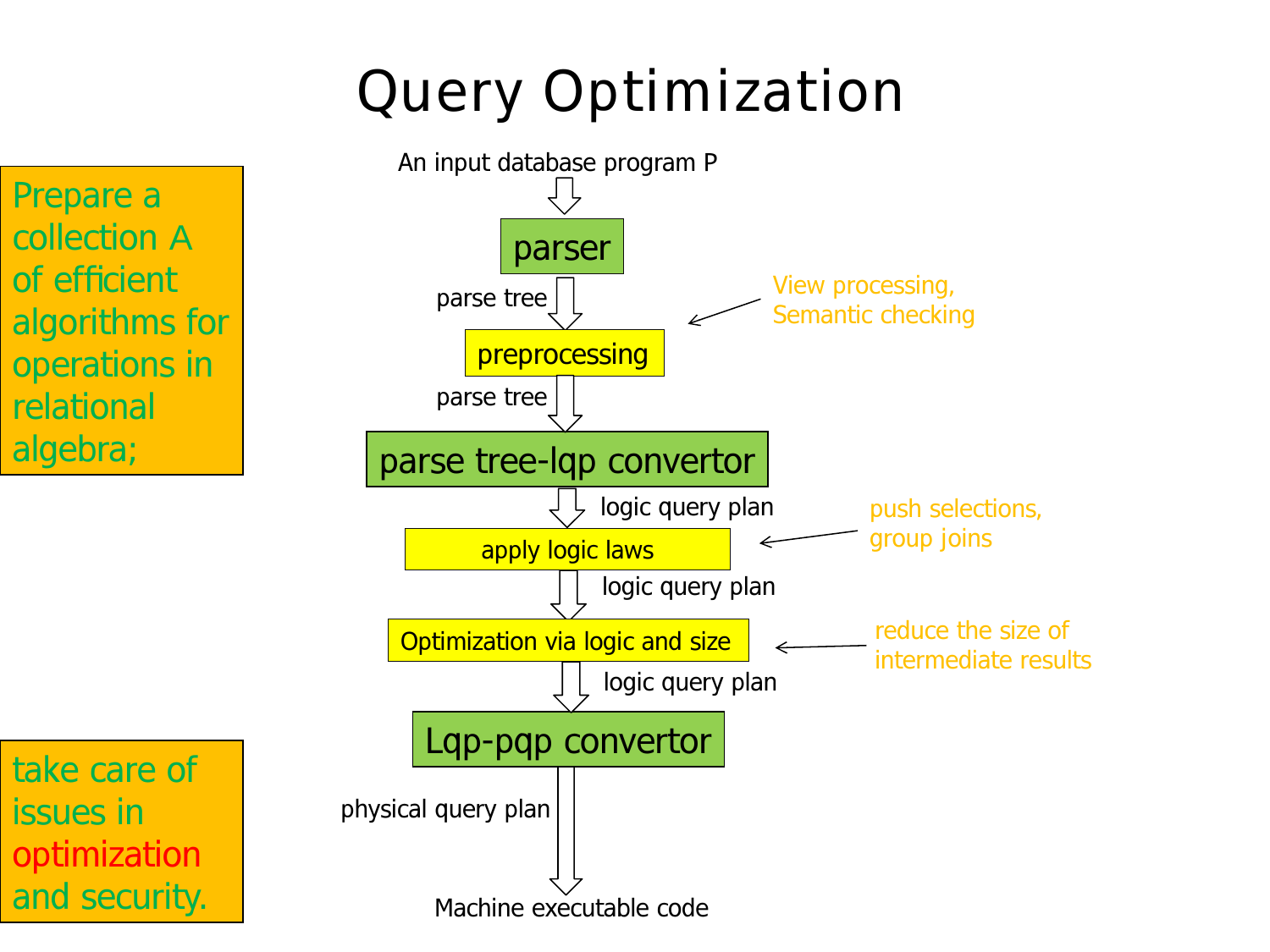

Query Optimization
An input database program P
Prepare a collection A of efficient algorithms for operations in relational algebra;

parser
View processing,
Semantic checking
parse tree

preprocessing
parse tree

parse tree-lqp convertor
push selections,
group joins
logic query plan

apply logic laws
logic query plan

reduce the size of
intermediate results
Optimization via logic and size
logic query plan

Lqp-pqp convertor
take care of issues in optimization and security.

physical query plan
Machine executable code